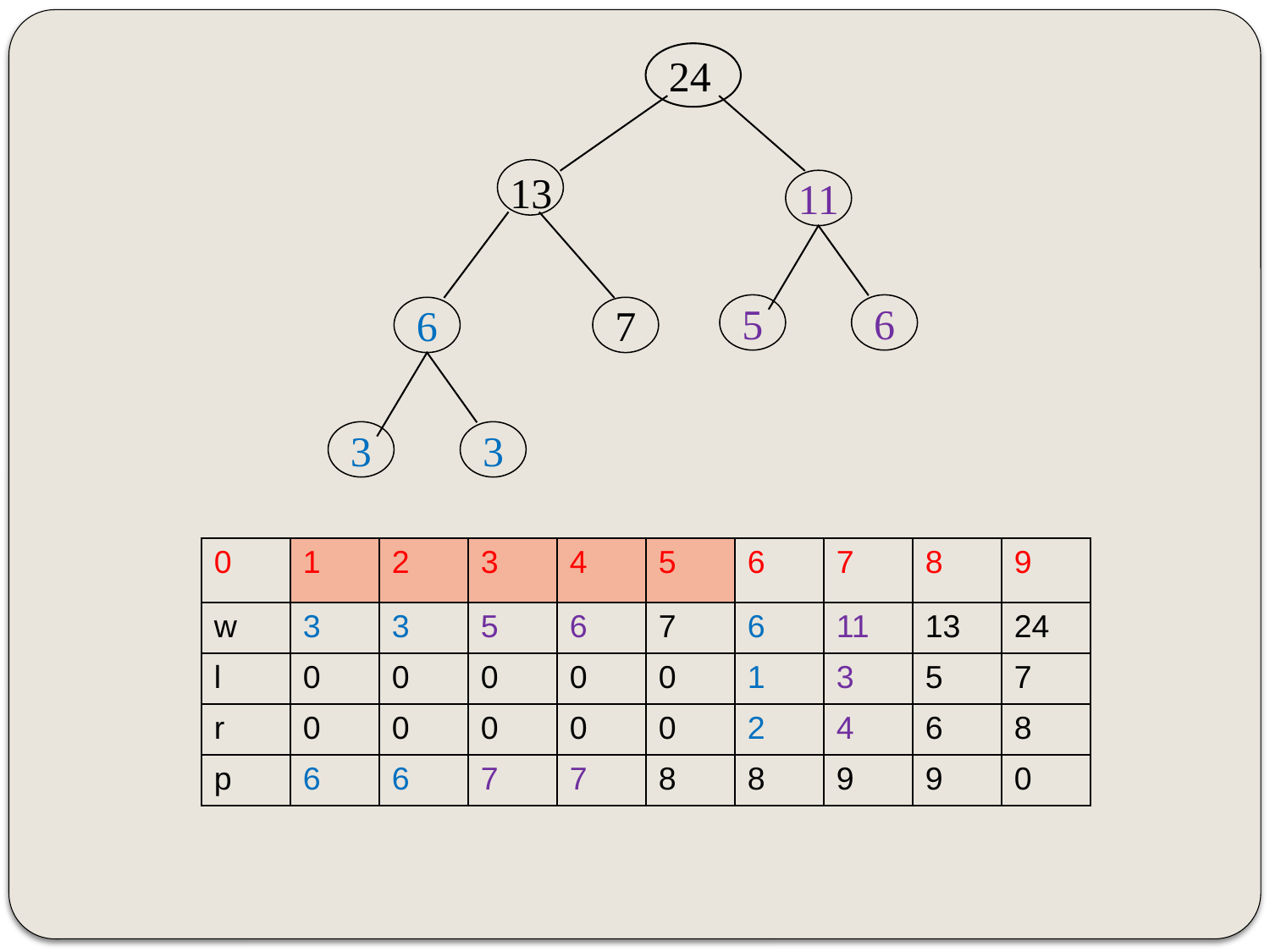

24

13
11

5
6
6
7

3
3
| 0 | 1 | 2 | 3 | 4 | 5 | 6 | 7 | 8 | 9 |
| --- | --- | --- | --- | --- | --- | --- | --- | --- | --- |
| w | 3 | 3 | 5 | 6 | 7 | 6 | 11 | 13 | 24 |
| l | 0 | 0 | 0 | 0 | 0 | 1 | 3 | 5 | 7 |
| r | 0 | 0 | 0 | 0 | 0 | 2 | 4 | 6 | 8 |
| p | 6 | 6 | 7 | 7 | 8 | 8 | 9 | 9 | 0 |